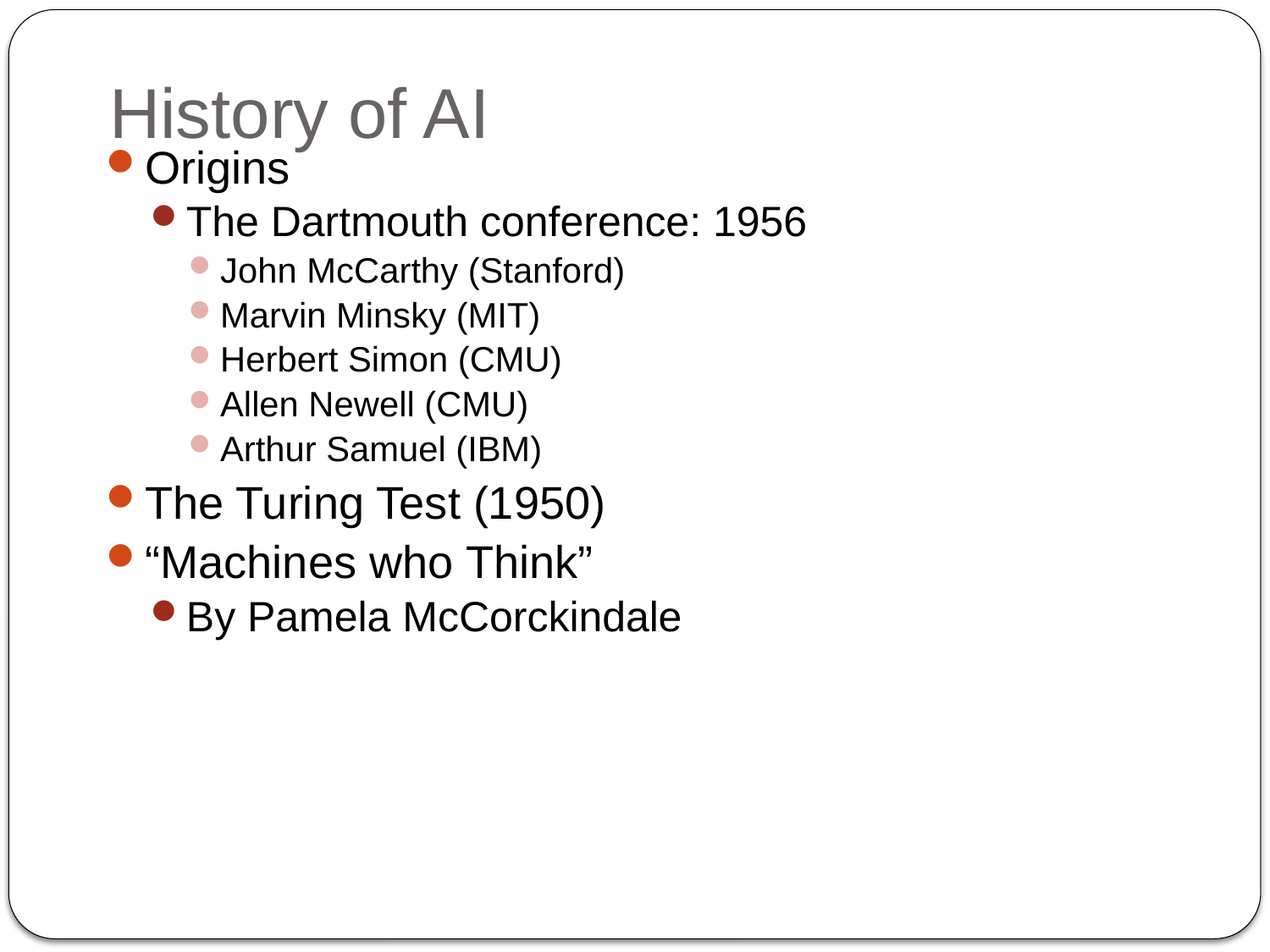

# History of AI
Origins
The Dartmouth conference: 1956
John McCarthy (Stanford)
Marvin Minsky (MIT)
Herbert Simon (CMU)
Allen Newell (CMU)
Arthur Samuel (IBM)
The Turing Test (1950)
“Machines who Think”
By Pamela McCorckindale